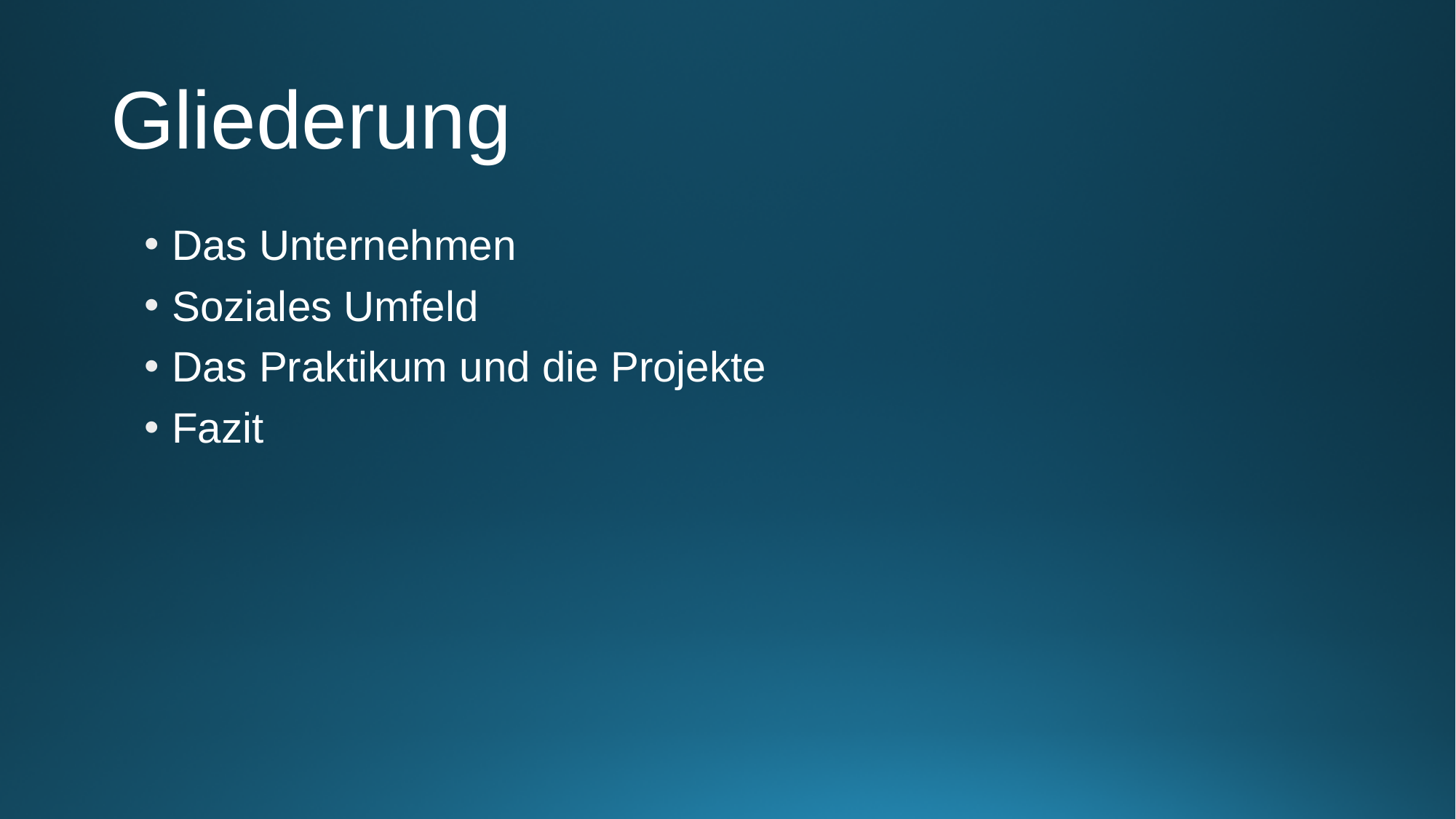

# Gliederung
Das Unternehmen
Soziales Umfeld
Das Praktikum und die Projekte
Fazit